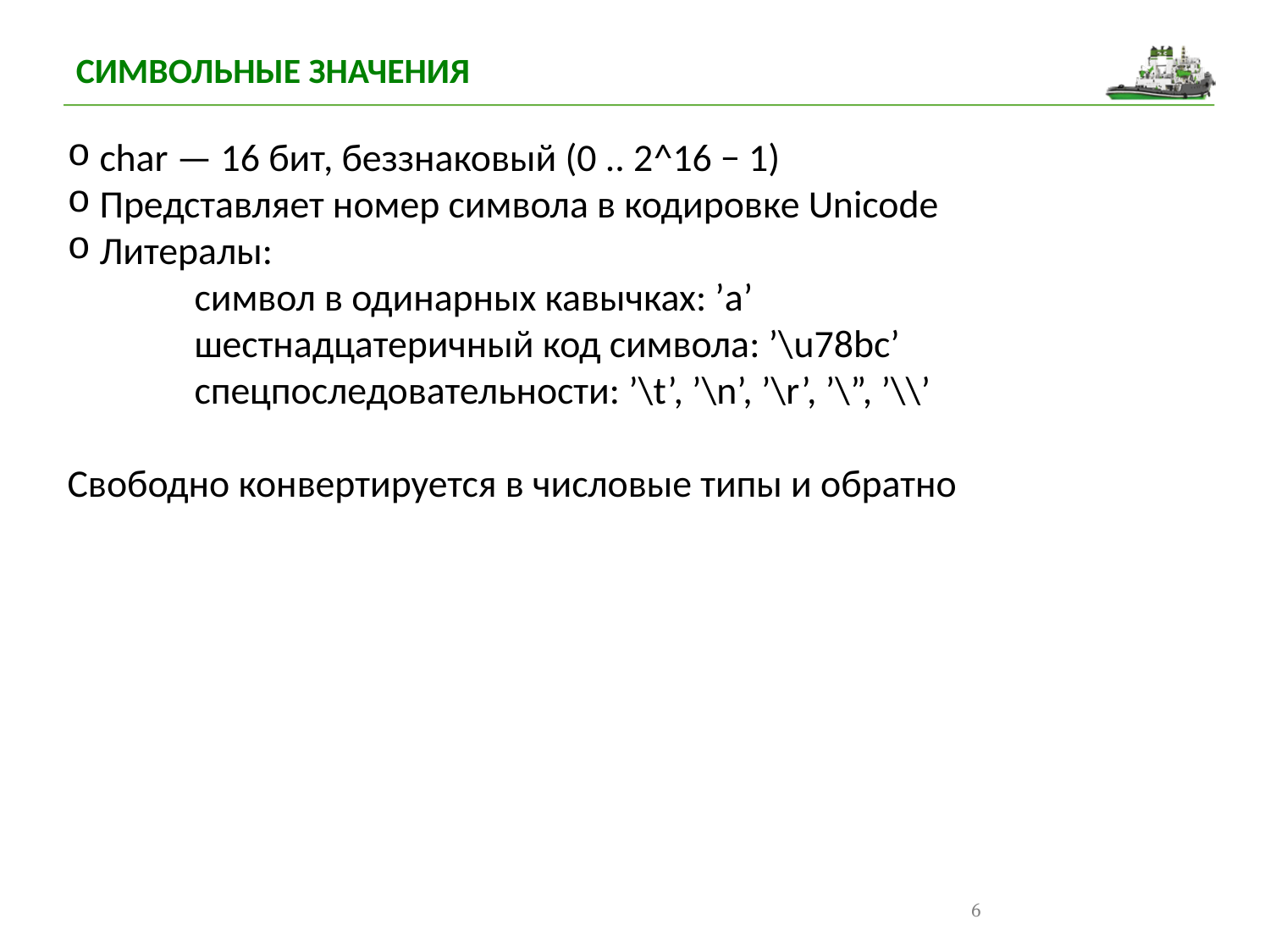

СИМВОЛЬНЫЕ ЗНАЧЕНИЯ

 char — 16 бит, беззнаковый (0 .. 2^16 − 1)
 Представляет номер символа в кодировке Unicode
 Литералы:
	символ в одинарных кавычках: ’a’
	шестнадцатеричный код символа: ’\u78bc’
	спецпоследовательности: ’\t’, ’\n’, ’\r’, ’\”, ’\\’

Свободно конвертируется в числовые типы и обратно
6